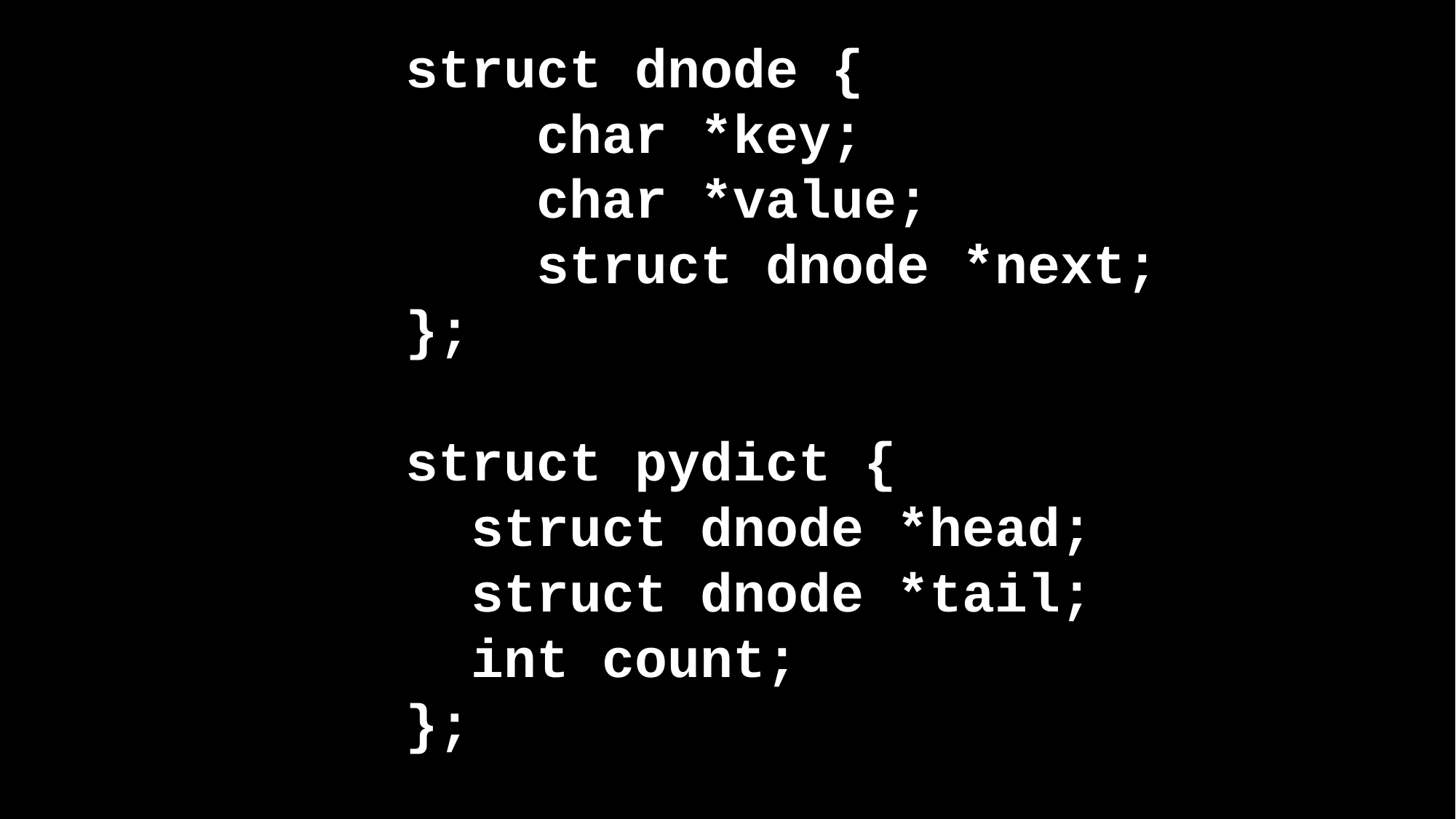

struct dnode {
    char *key;
    char *value;
    struct dnode *next;
};

struct pydict {
  struct dnode *head;
  struct dnode *tail;
  int count;
};